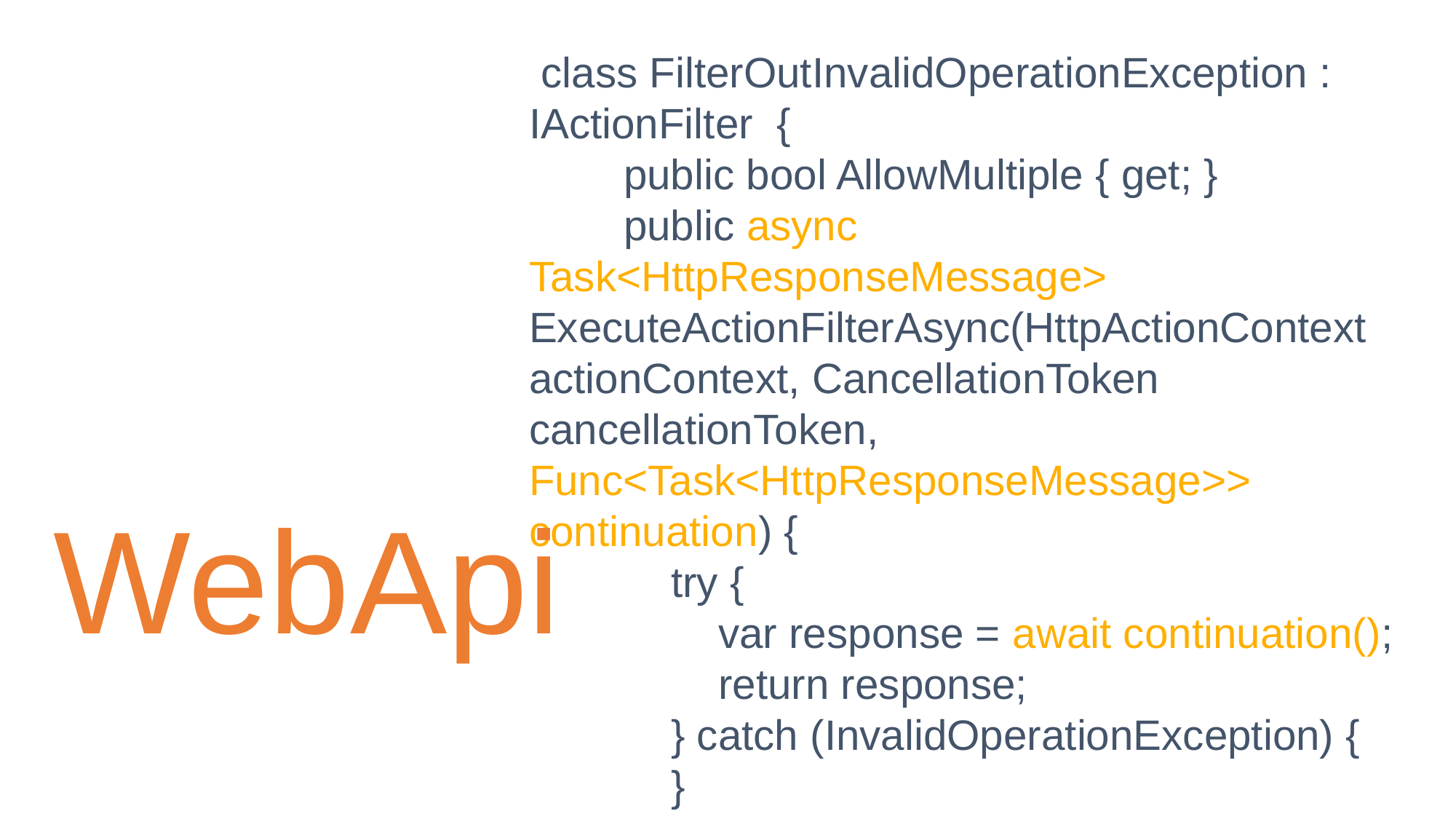

class FilterOutInvalidOperationException : IActionFilter  {
        public bool AllowMultiple { get; }
        public async Task<HttpResponseMessage> ExecuteActionFilterAsync(HttpActionContext actionContext, CancellationToken cancellationToken, Func<Task<HttpResponseMessage>> continuation) {
            try {
                var response = await continuation();
                return response;
            } catch (InvalidOperationException) {
            }
            return new HttpResponseMessage();
        }
    }
WebApi